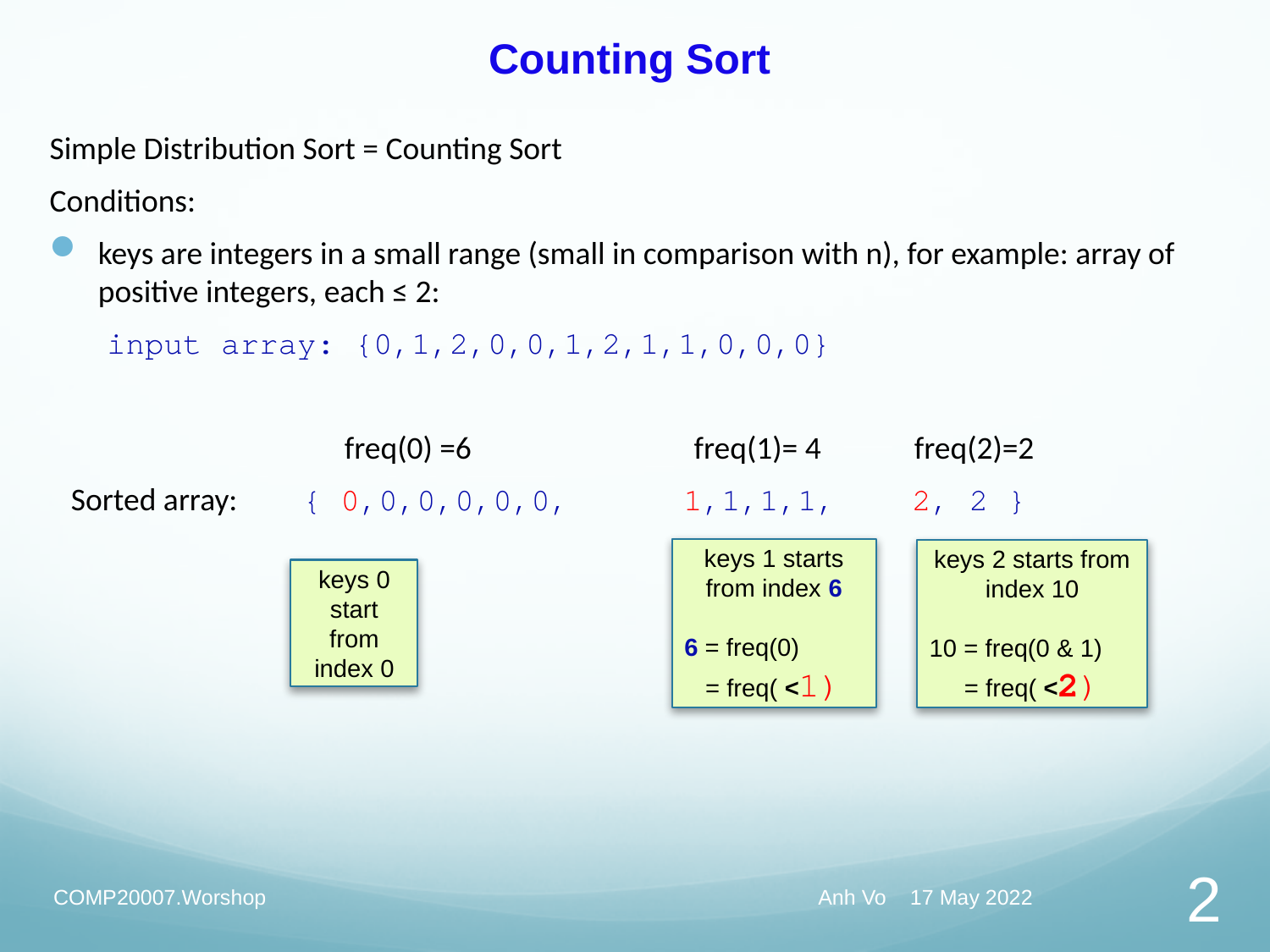

# Counting Sort
Simple Distribution Sort = Counting Sort
Conditions:
keys are integers in a small range (small in comparison with n), for example: array of positive integers, each ≤ 2:
   input array: {0,1,2,0,0,1,2,1,1,0,0,0}

                                         freq(0) =6                               freq(1)= 4             freq(2)=2
   Sorted array:         { 0,0,0,0,0,0,      1,1,1,1,    2, 2 }

keys 1 starts from index 6

6 = freq(0)
   = freq( <1)
keys 2 starts from index 10

10 = freq(0 & 1)
     = freq( <2)
keys 0 start from index 0
COMP20007.Worshop
Anh Vo    17 May 2022
2